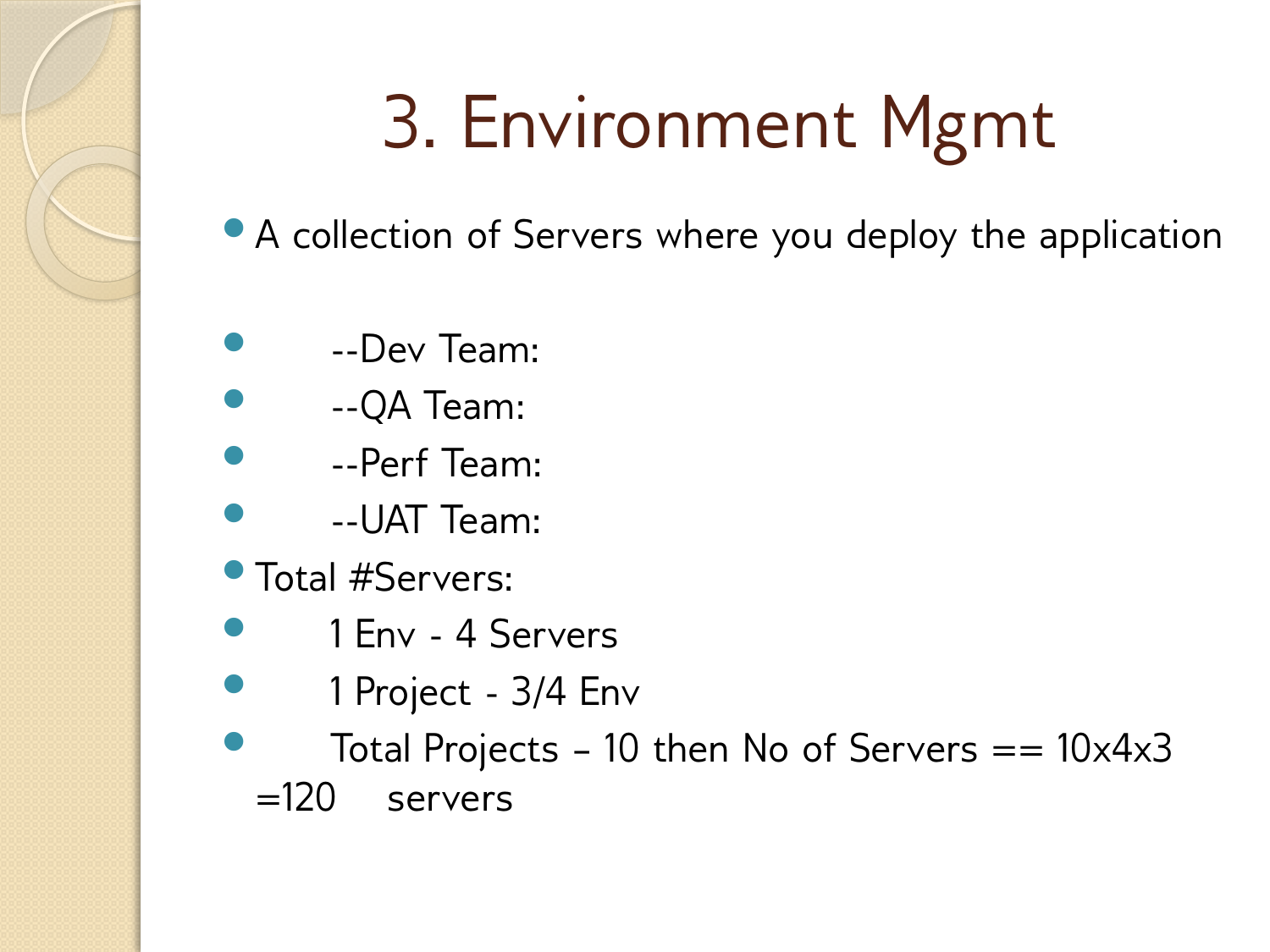

# 3. Environment Mgmt
A collection of Servers where you deploy the application

      --Dev Team:
      --QA Team:
      --Perf Team:
      --UAT Team:
Total #Servers:
      1 Env - 4 Servers
      1 Project - 3/4 Env
      Total Projects – 10 then No of Servers == 10x4x3 =120    servers